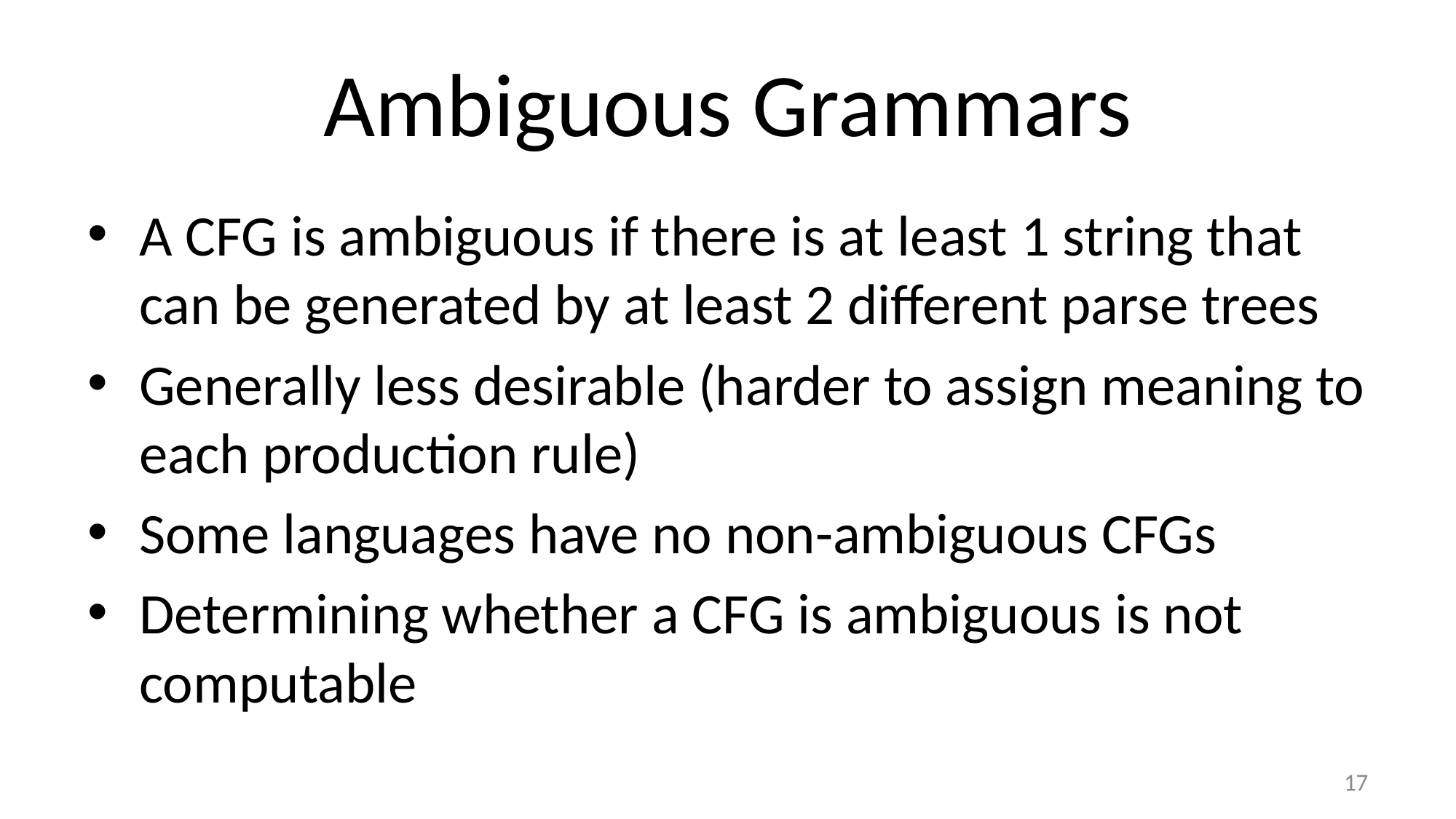

# Ambiguous Grammars
A CFG is ambiguous if there is at least 1 string that can be generated by at least 2 different parse trees
Generally less desirable (harder to assign meaning to each production rule)
Some languages have no non-ambiguous CFGs
Determining whether a CFG is ambiguous is not computable

17